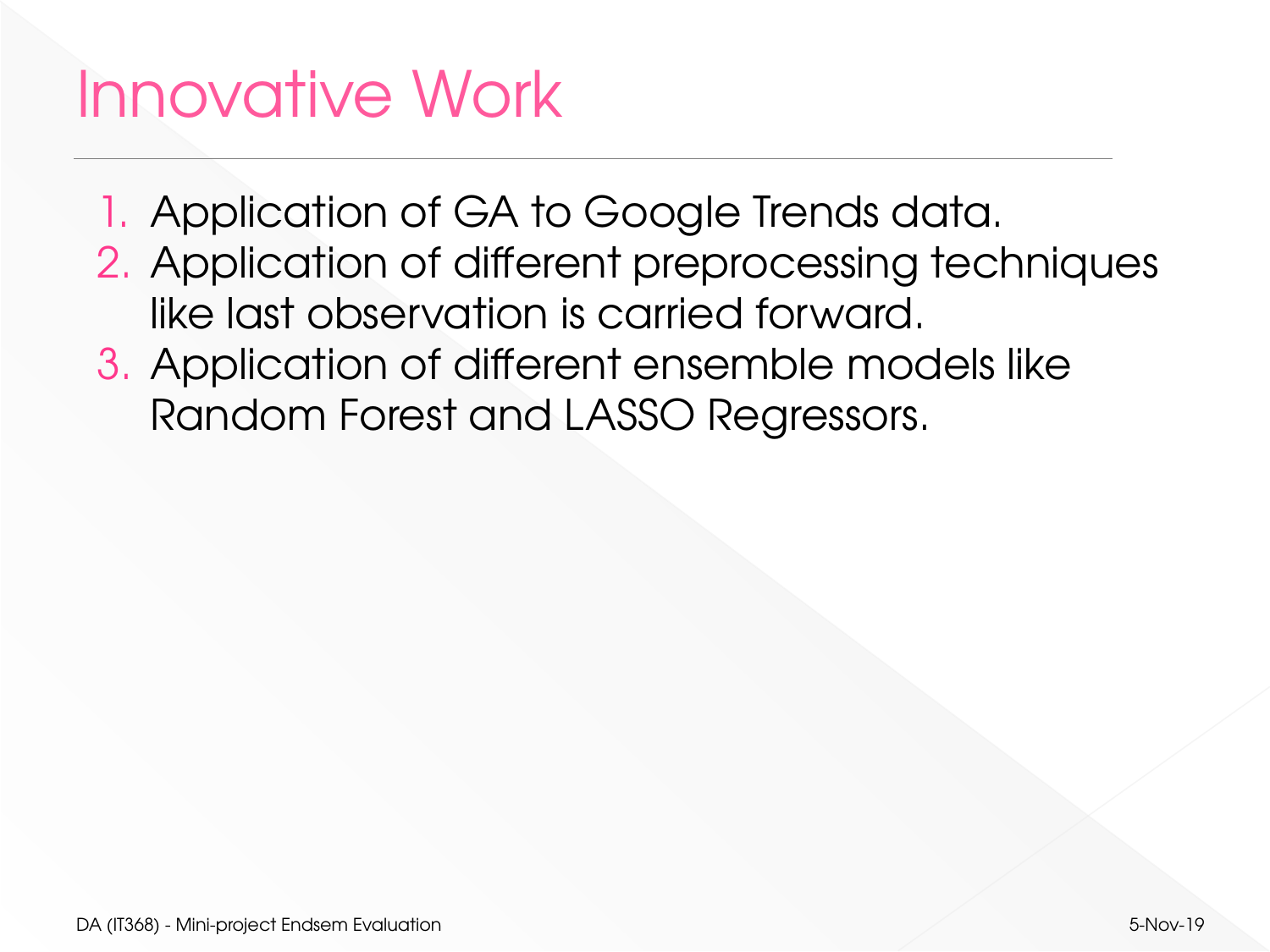

# Innovative Work
Application of GA to Google Trends data.
Application of different preprocessing techniques like last observation is carried forward.
Application of different ensemble models like Random Forest and LASSO Regressors.
5-Nov-19
DA (IT368) - Mini-project Endsem Evaluation